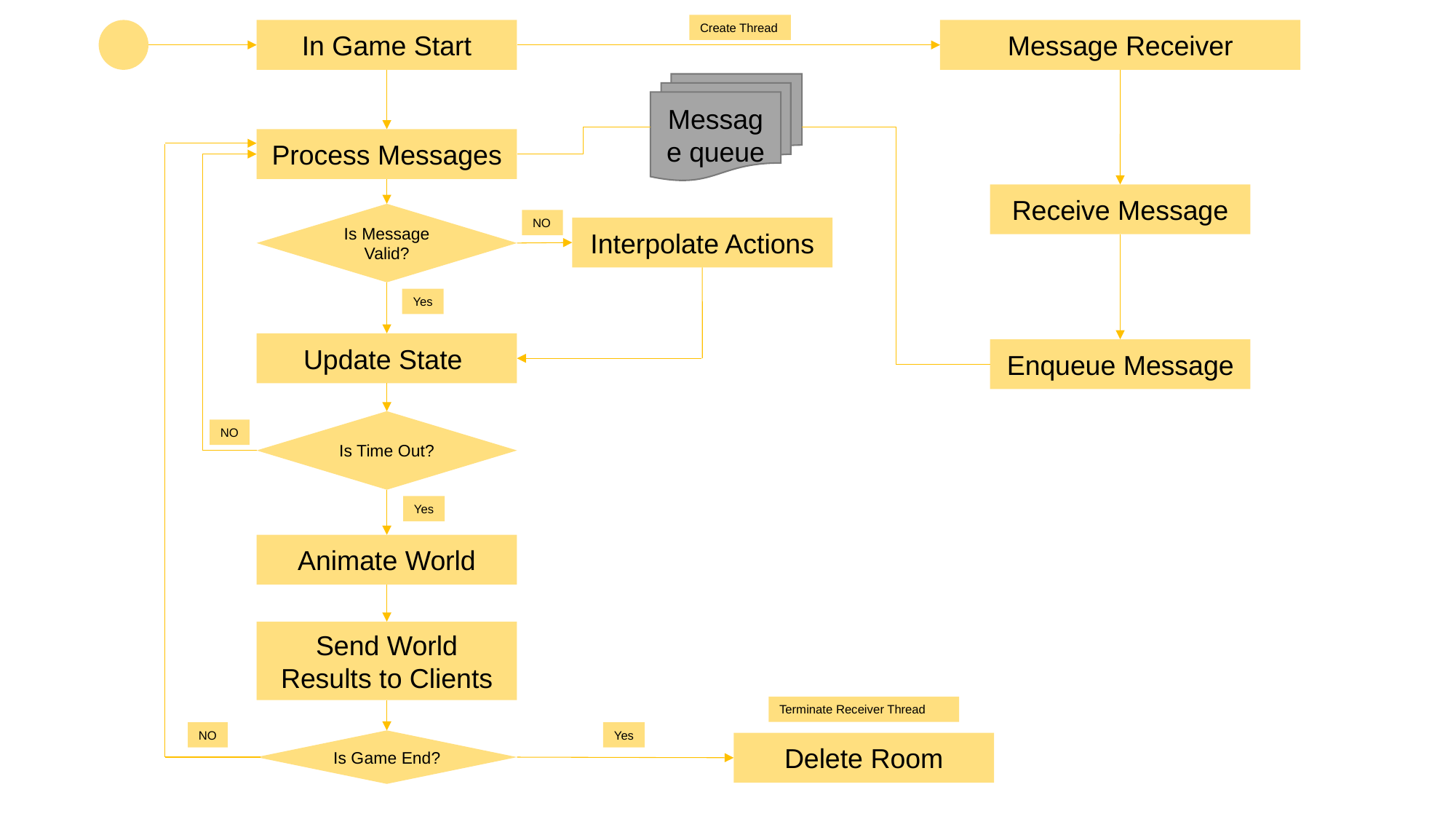

Server In Game
Create Thread
Message Receiver

In Game Start
Message queue
Process Messages
Receive Message
Is Message Valid?
NO
Interpolate Actions
Yes
Update State
Enqueue Message
Is Time Out?
NO
Yes
Animate World
Send World Results to Clients
Terminate Receiver Thread
NO
Yes
Is Game End?
Delete Room